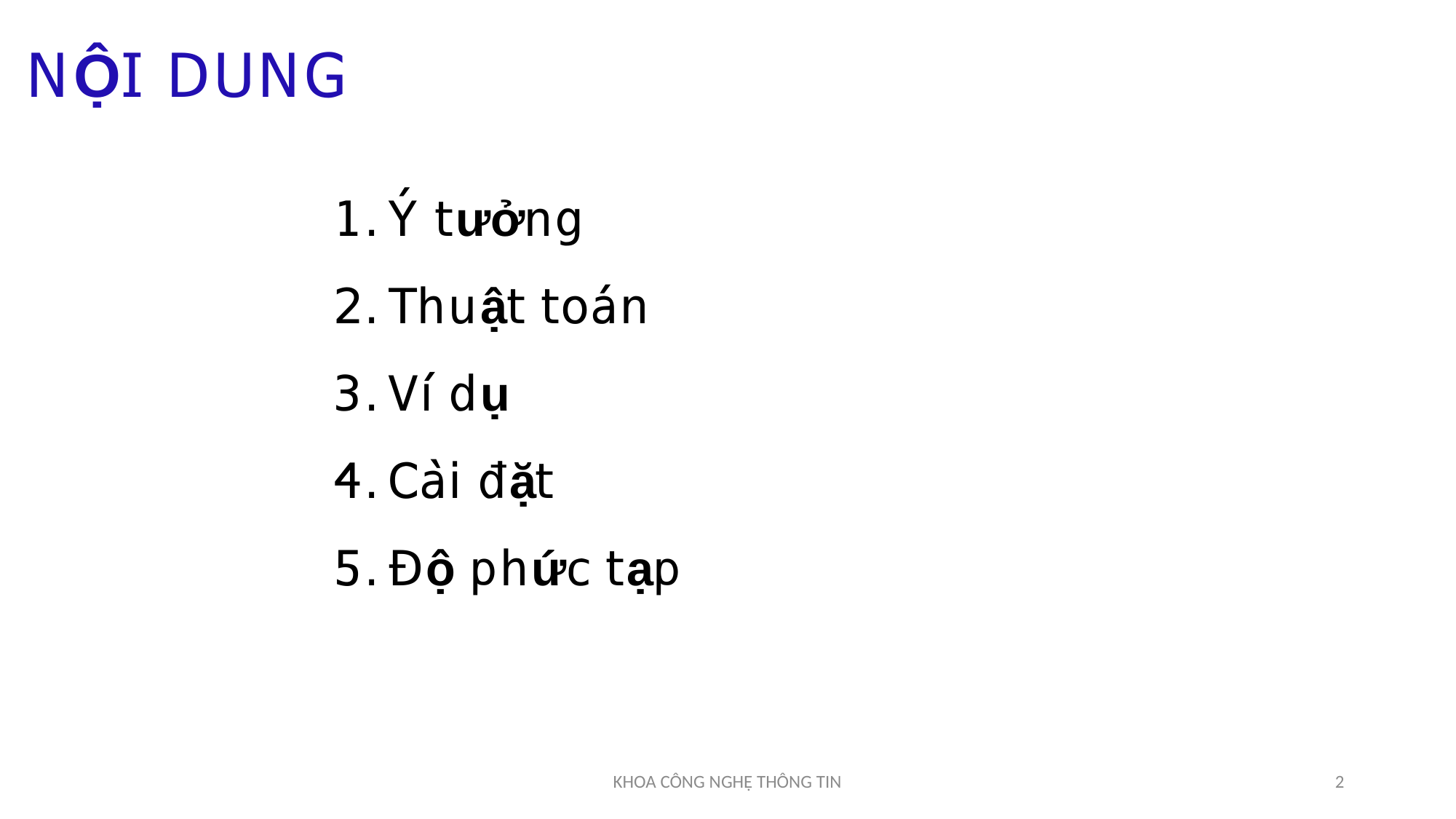

# NỘI DUNG
Ý tưởng
Thuật toán
Ví dụ
Cài đặt
Độ phức tạp

KHOA CÔNG NGHỆ THÔNG TIN
2